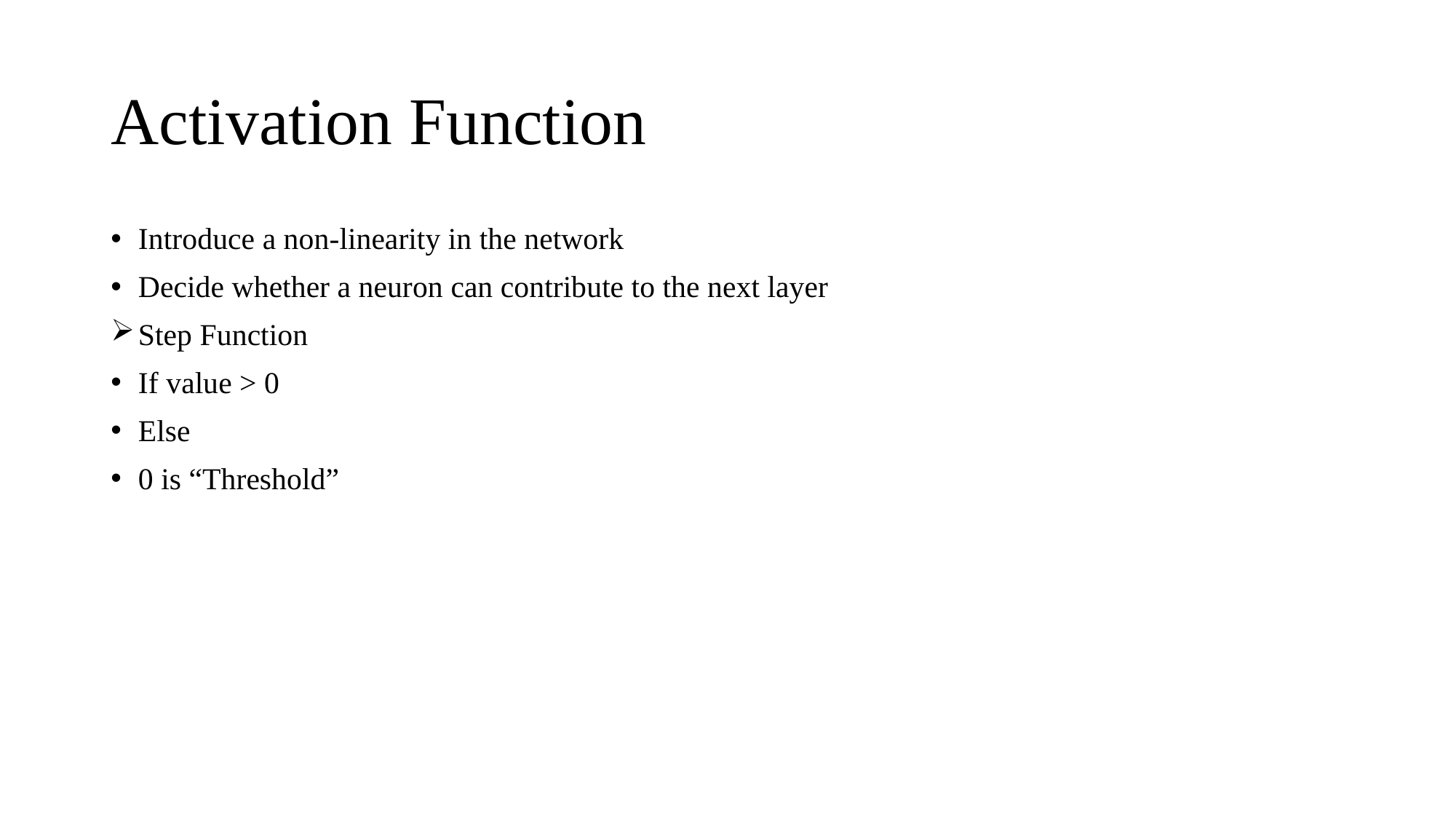

# Activation Function
Introduce a non-linearity in the network
Decide whether a neuron can contribute to the next layer
Step Function
If value > 0
Else
0 is “Threshold”